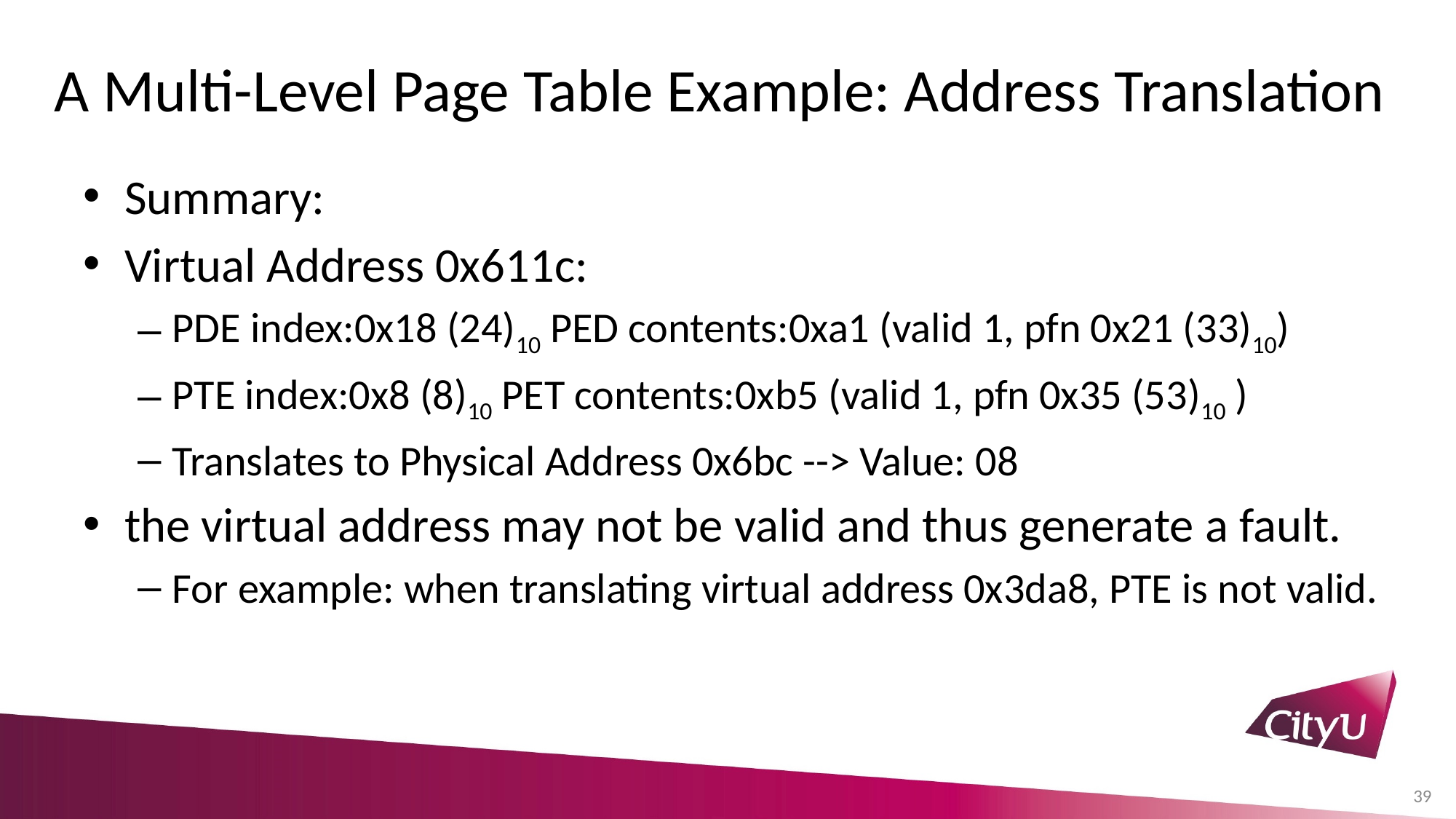

# A Multi-Level Page Table Example: Address Translation
Summary:
Virtual Address 0x611c:
PDE index:0x18 (24)10 PED contents:0xa1 (valid 1, pfn 0x21 (33)10)
PTE index:0x8 (8)10 PET contents:0xb5 (valid 1, pfn 0x35 (53)10 )
Translates to Physical Address 0x6bc --> Value: 08
the virtual address may not be valid and thus generate a fault.
For example: when translating virtual address 0x3da8, PTE is not valid.

39